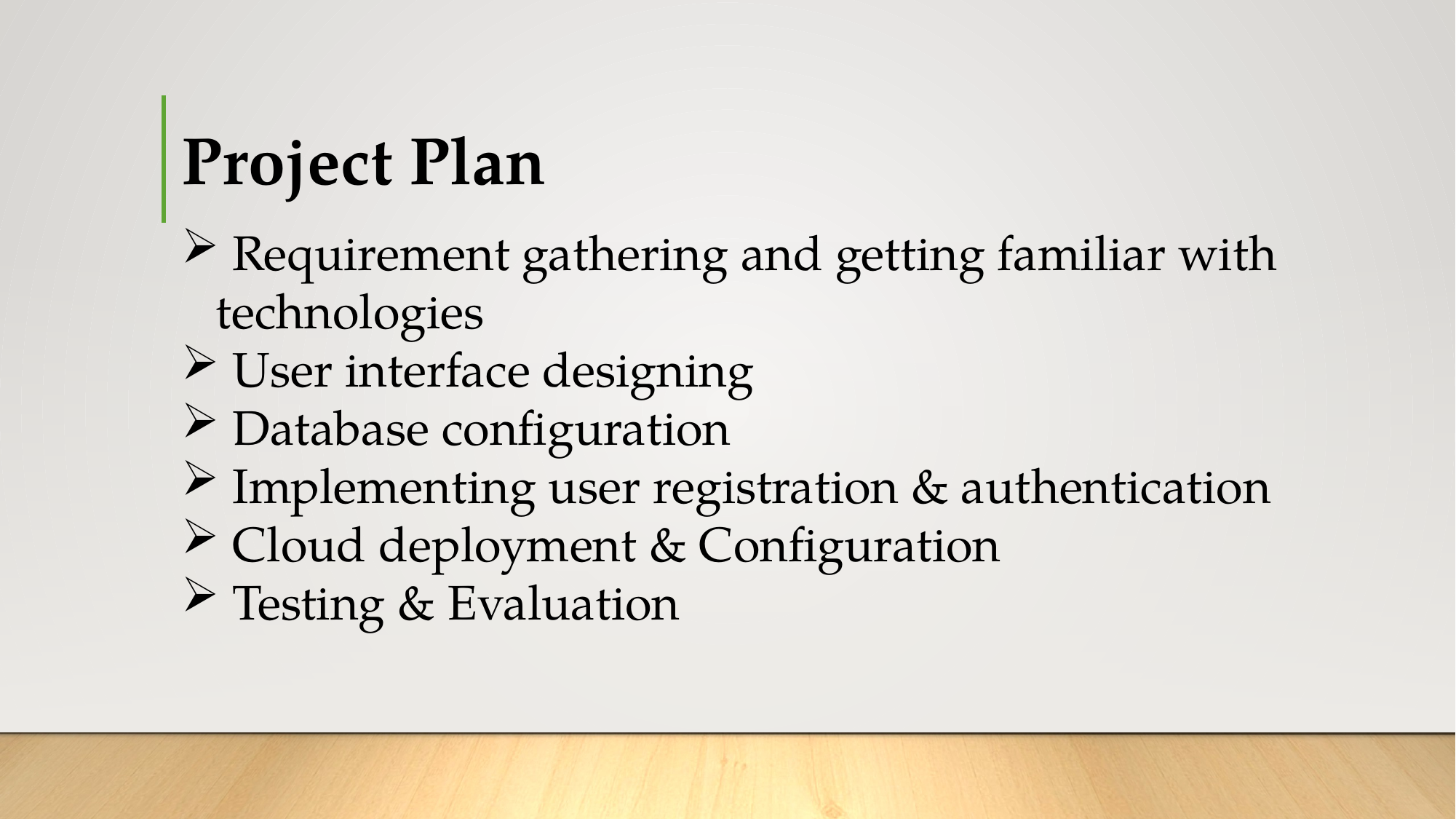

Project Plan
 Requirement gathering and getting familiar with technologies
 User interface designing
 Database configuration
 Implementing user registration & authentication
 Cloud deployment & Configuration
 Testing & Evaluation